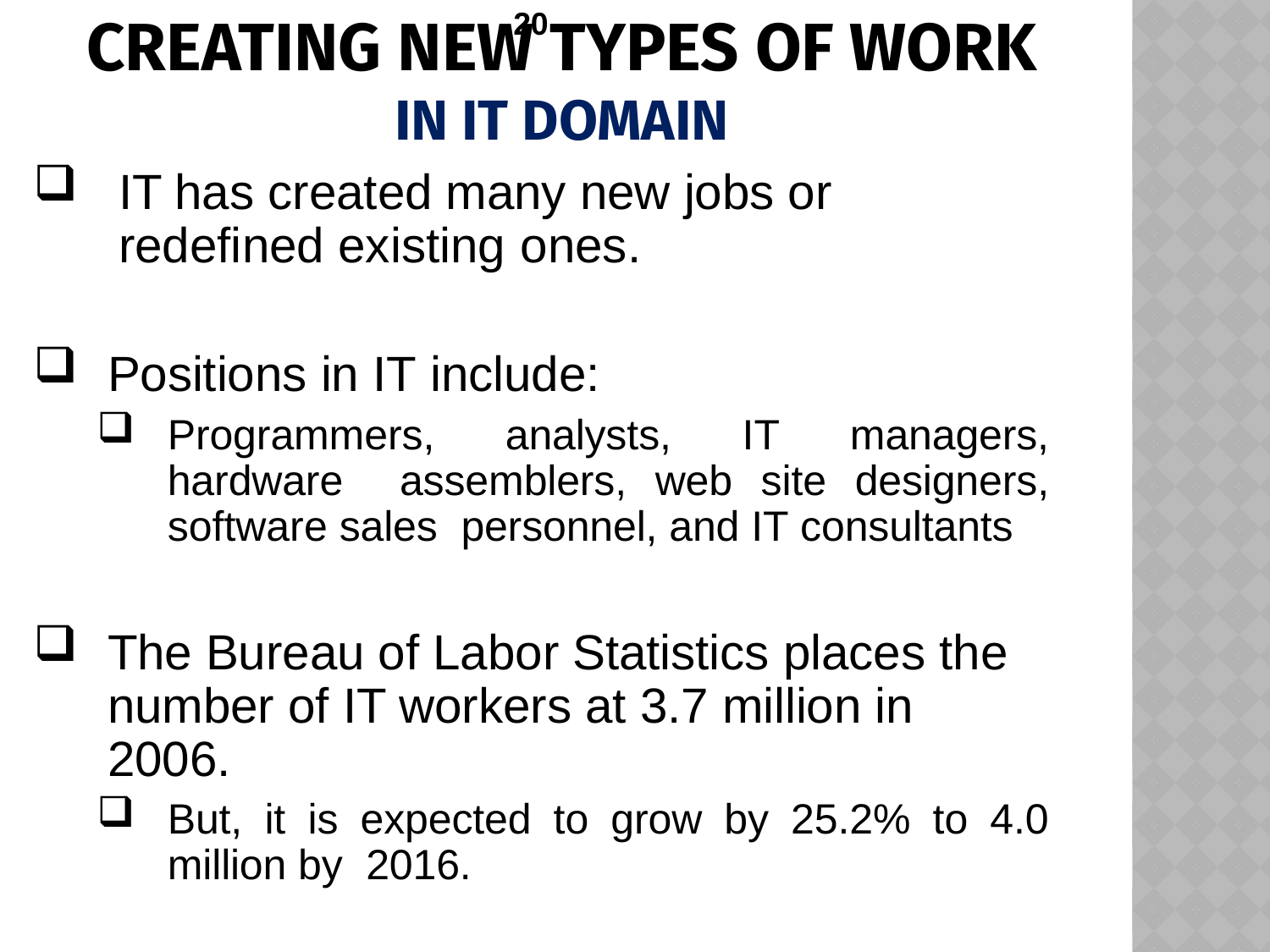

# Creating New Types of Work in IT domain
IT has created many new jobs or  redefined existing ones.

Positions in IT include:
Programmers, analysts, IT managers, hardware  assemblers, web site designers, software sales  personnel, and IT consultants

The Bureau of Labor Statistics places the  number of IT workers at 3.7 million in 2006.
But, it is expected to grow by 25.2% to 4.0 million by  2016.